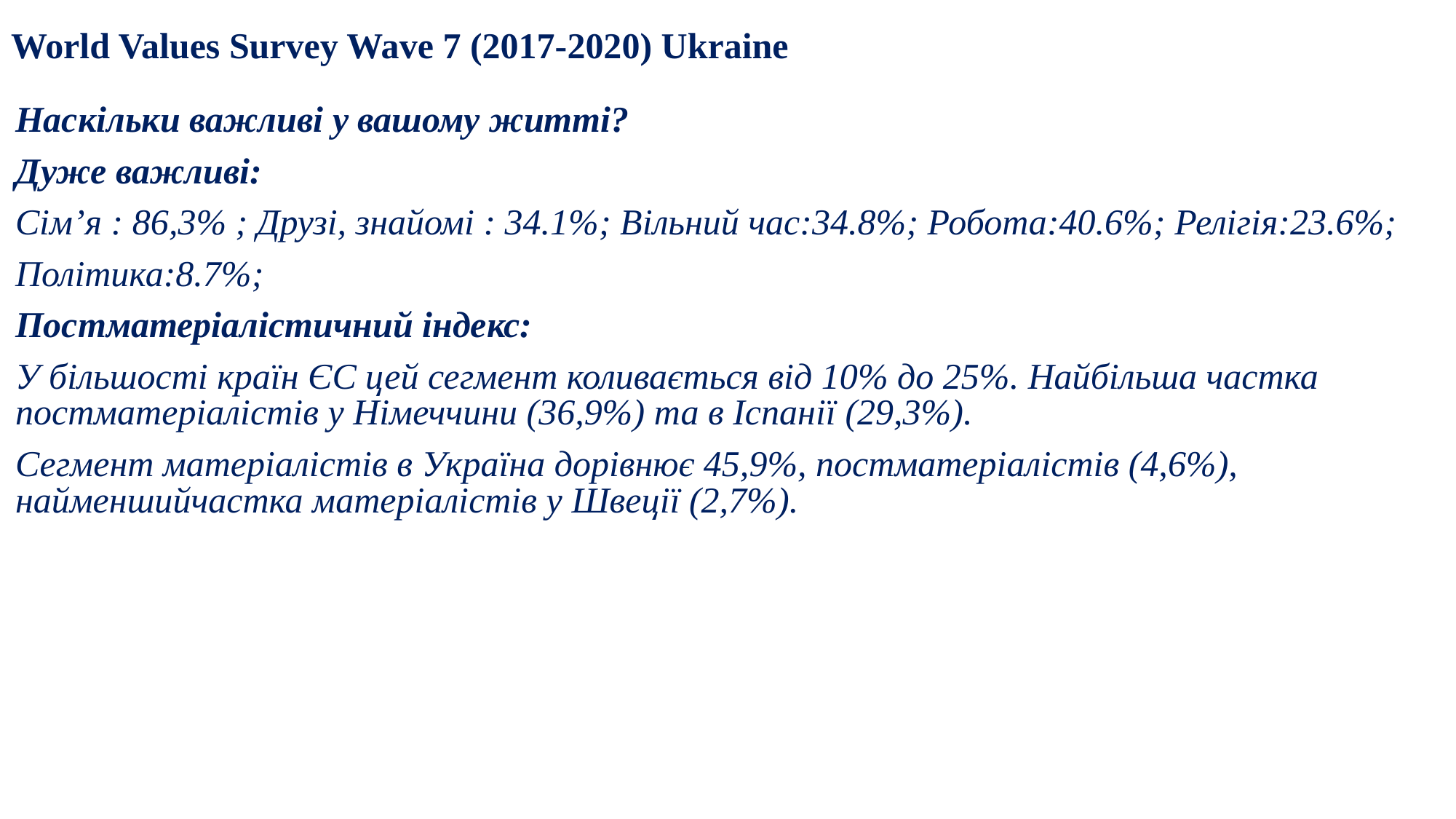

World Values Survey Wave 7 (2017-2020) Ukraine
Наскільки важливі у вашому житті?
Дуже важливі:
Сім’я : 86,3% ; Друзі, знайомі : 34.1%; Вільний час:34.8%; Робота:40.6%; Релігія:23.6%;
Політика:8.7%;
Постматеріалістичний індекс:
У більшості країн ЄС цей сегмент коливається від 10% до 25%. Найбільша частка постматеріалістів у Німеччини (36,9%) та в Іспанії (29,3%).
Сегмент матеріалістів в Україна дорівнює 45,9%, постматеріалістів (4,6%), найменшийчастка матеріалістів у Швеції (2,7%).